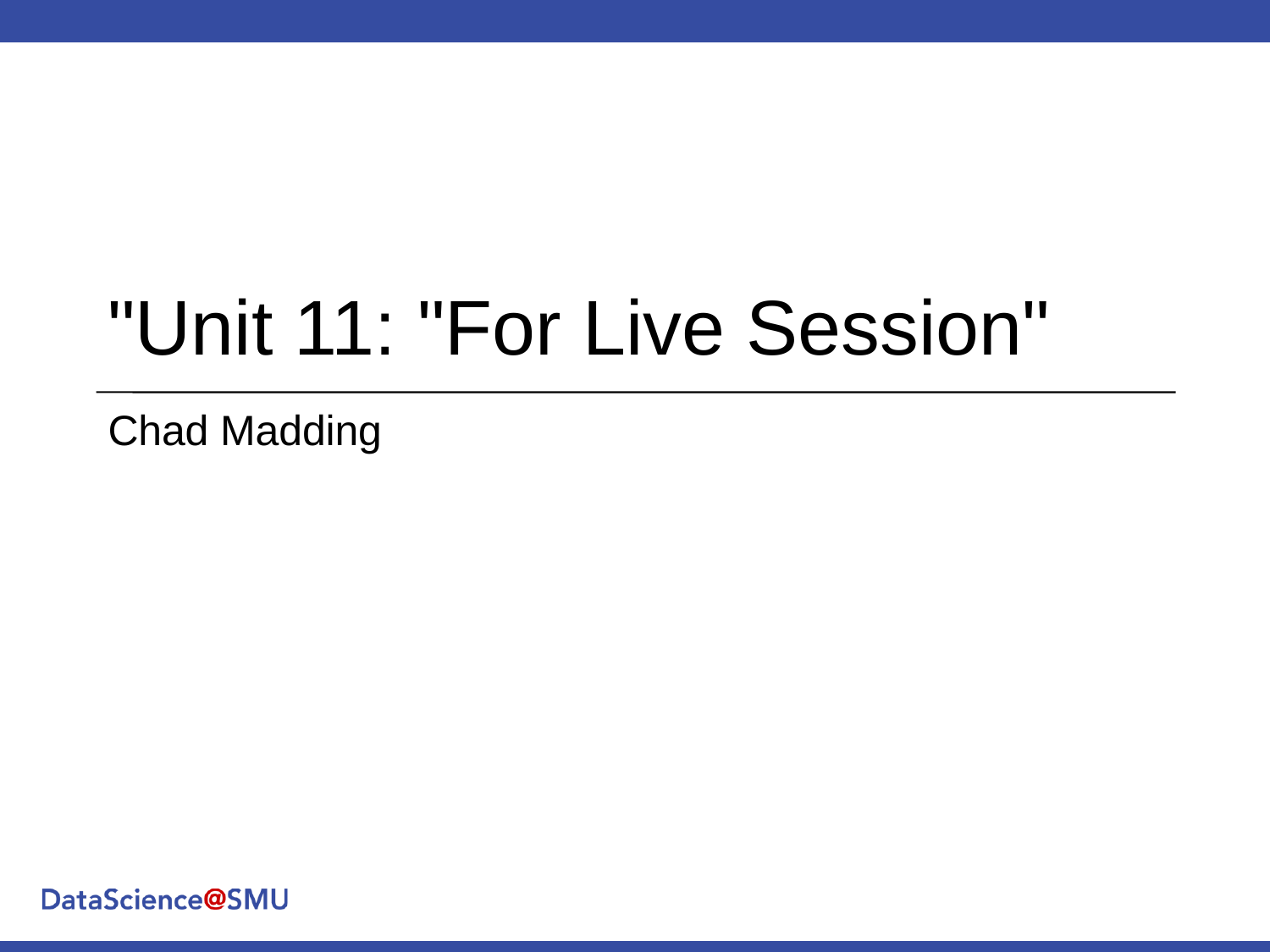

# "Unit 11: "For Live Session"

Chad Madding